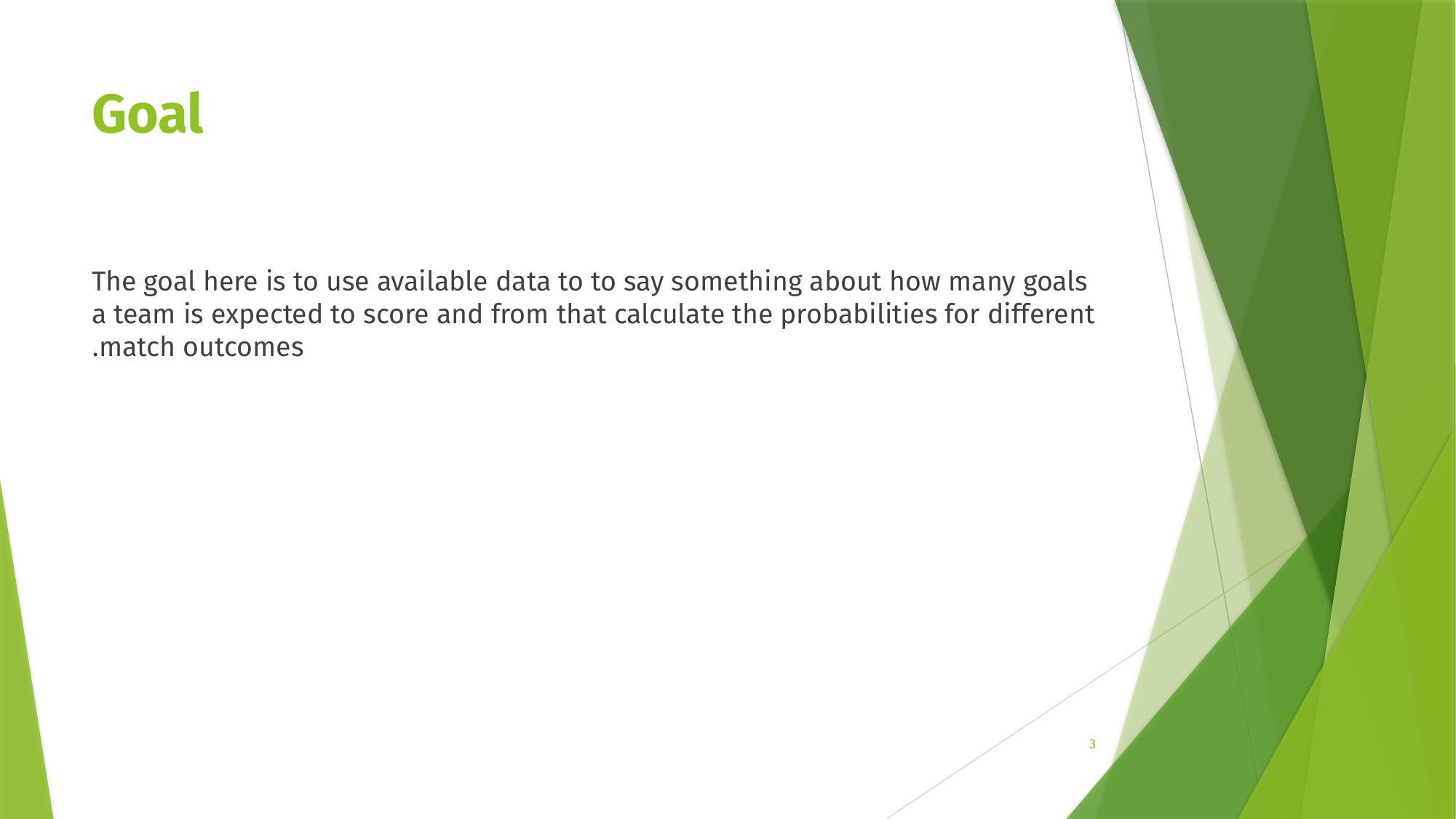

# Goal
The goal here is to use available data to to say something about how many goals a team is expected to score and from that calculate the probabilities for different match outcomes.
3